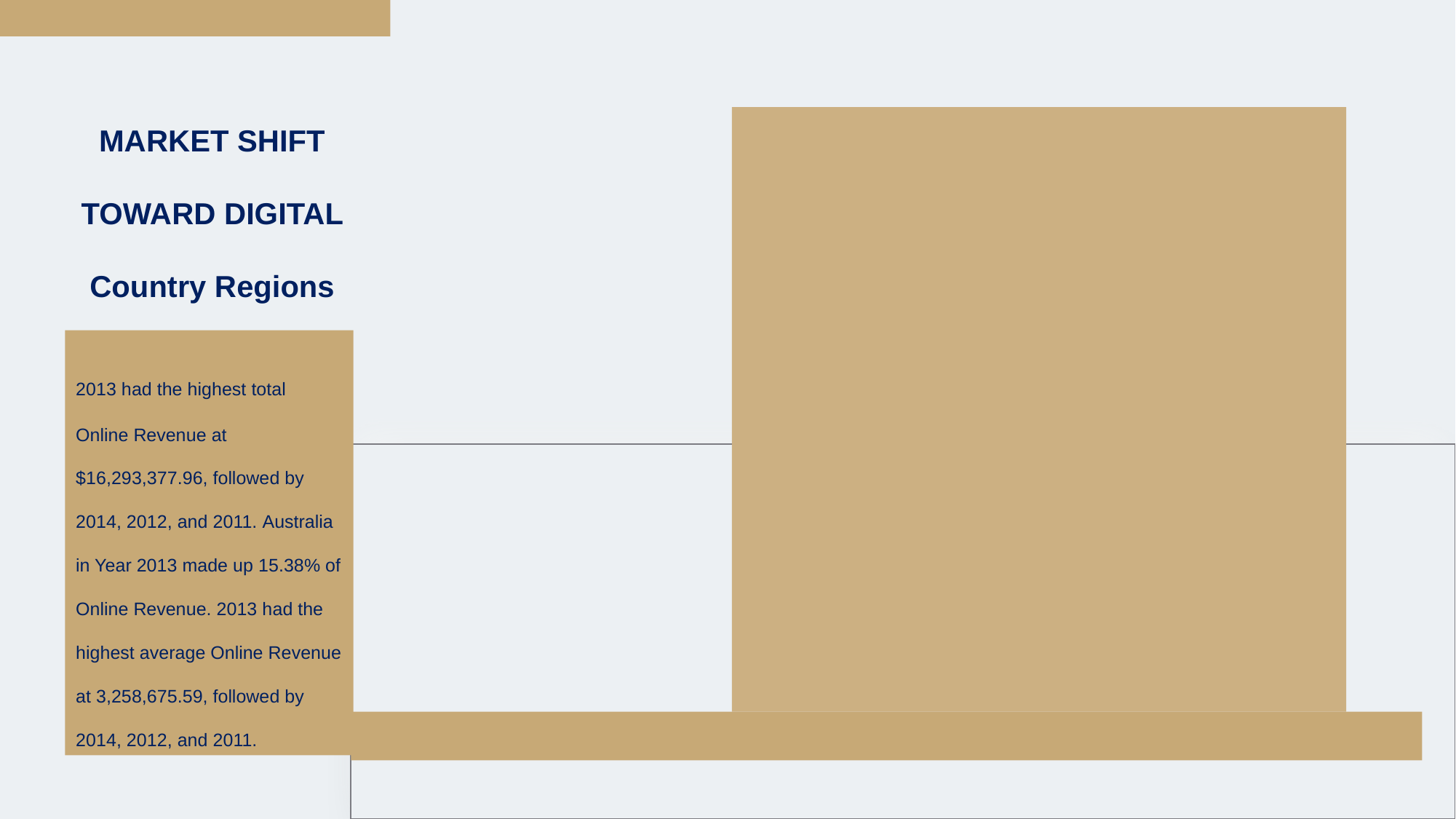

MARKET SHIFT TOWARD DIGITAL Country Regions

﻿2013 had the highest total Online Revenue at $16,293,377.96, followed by 2014, 2012, and 2011.﻿﻿ ﻿﻿Australia in Year 2013 made up 15.38% of Online Revenue.﻿﻿ 2013 had the highest average Online Revenue at 3,258,675.59, followed by 2014, 2012, and 2011.﻿﻿